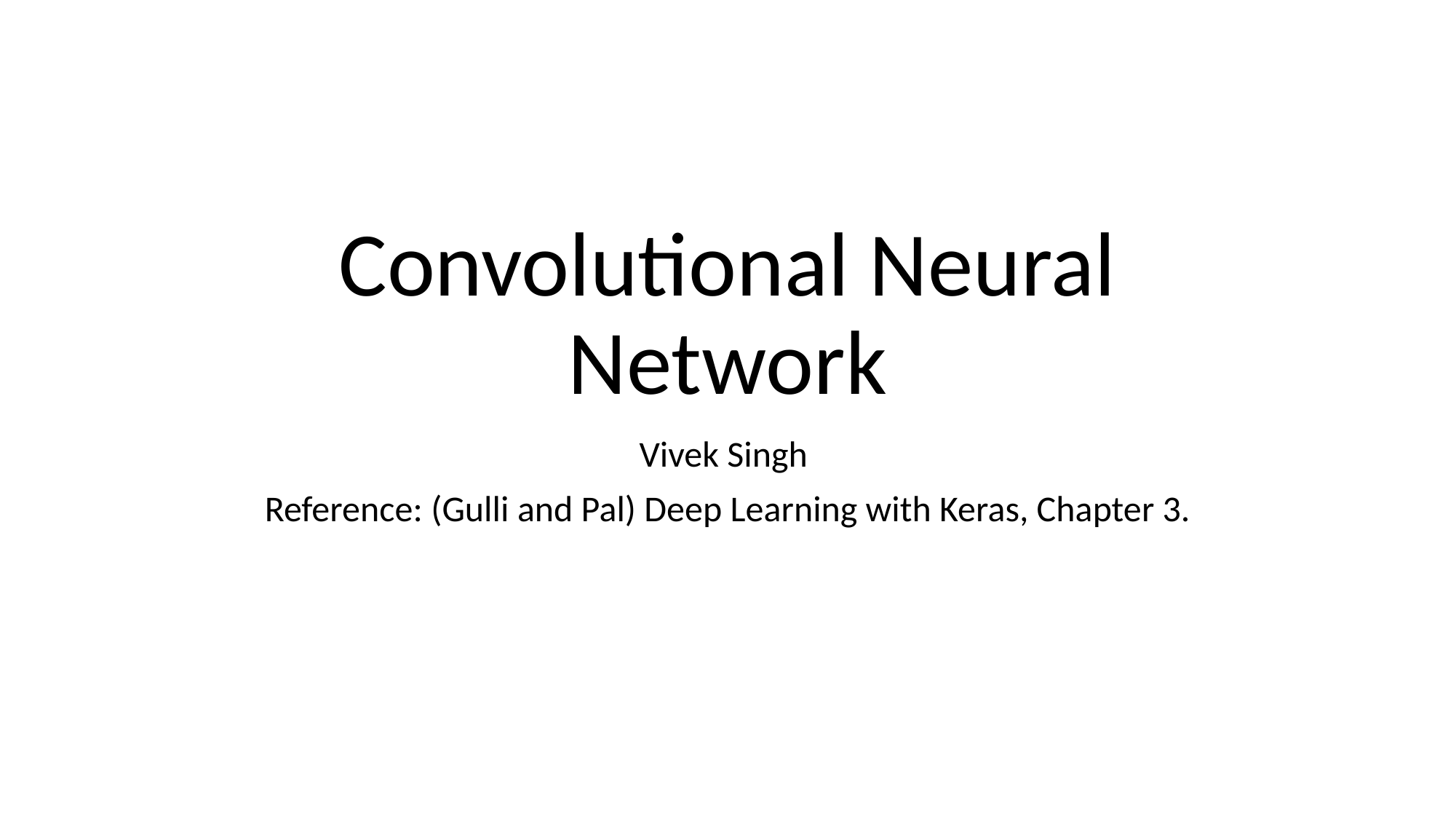

# Convolutional Neural Network
Vivek Singh
Reference: (Gulli and Pal) Deep Learning with Keras, Chapter 3.